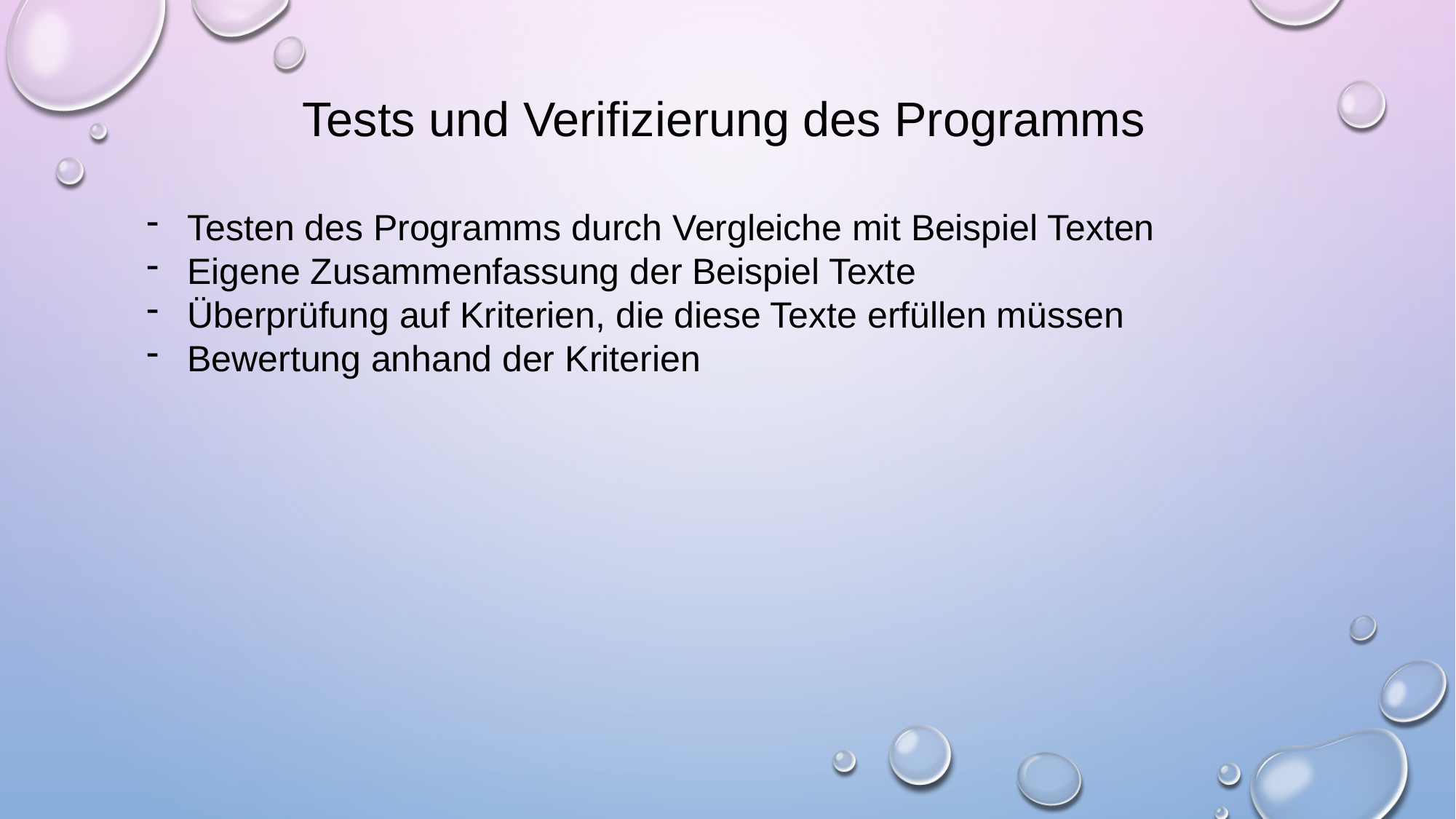

Tests und Verifizierung des Programms

Testen des Programms durch Vergleiche mit Beispiel Texten
Eigene Zusammenfassung der Beispiel Texte
Überprüfung auf Kriterien, die diese Texte erfüllen müssen
Bewertung anhand der Kriterien